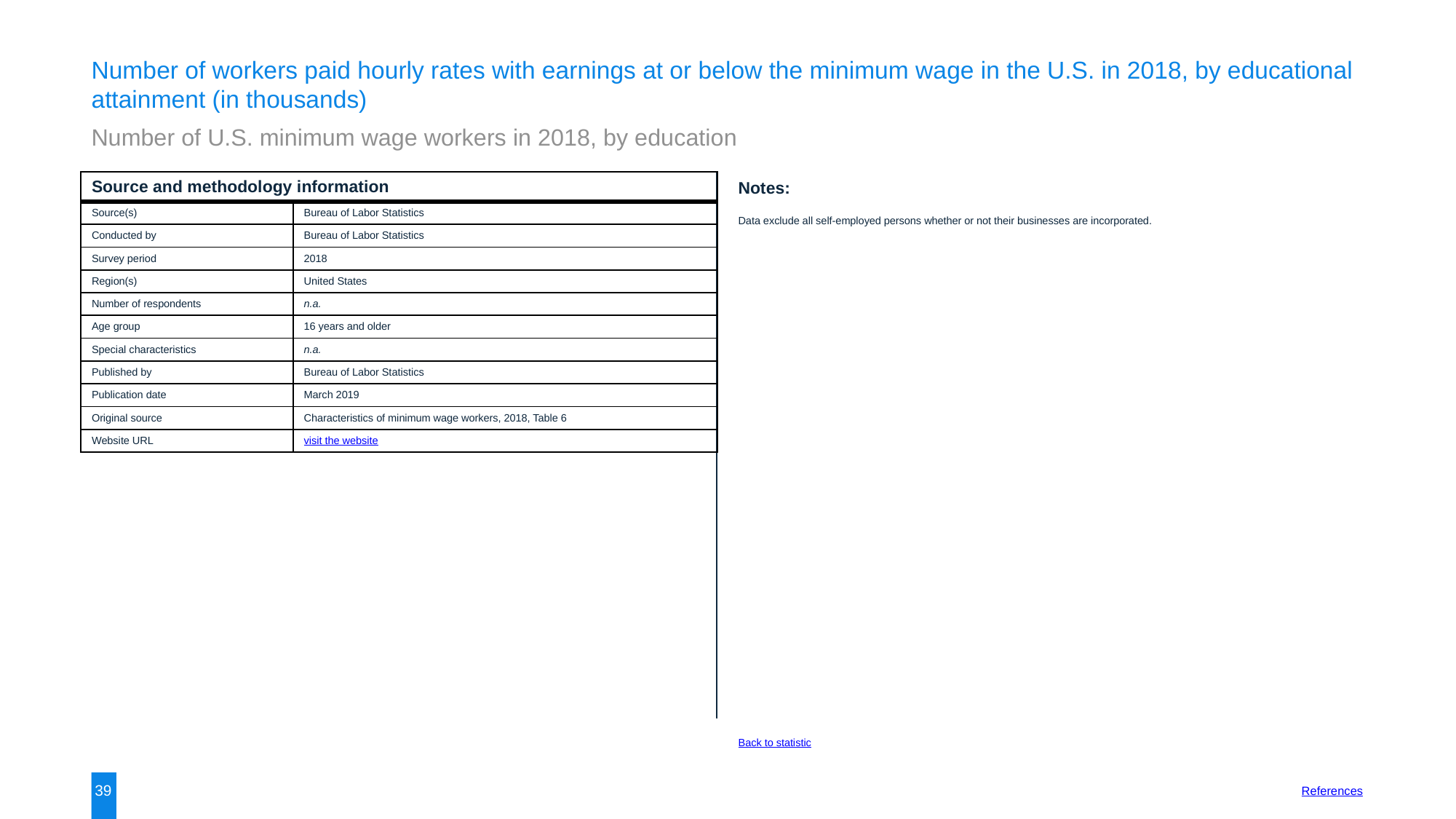

Number of workers paid hourly rates with earnings at or below the minimum wage in the U.S. in 2018, by educational attainment (in thousands)
Number of U.S. minimum wage workers in 2018, by education
| Source and methodology information |  |
| --- | --- |
| Source(s) | Bureau of Labor Statistics |
| Conducted by | Bureau of Labor Statistics |
| Survey period | 2018 |
| Region(s) | United States |
| Number of respondents | n.a. |
| Age group | 16 years and older |
| Special characteristics | n.a. |
| Published by | Bureau of Labor Statistics |
| Publication date | March 2019 |
| Original source | Characteristics of minimum wage workers, 2018, Table 6 |
| Website URL | visit the website |

Notes:

Data exclude all self-employed persons whether or not their businesses are incorporated.
Back to statistic

39
References